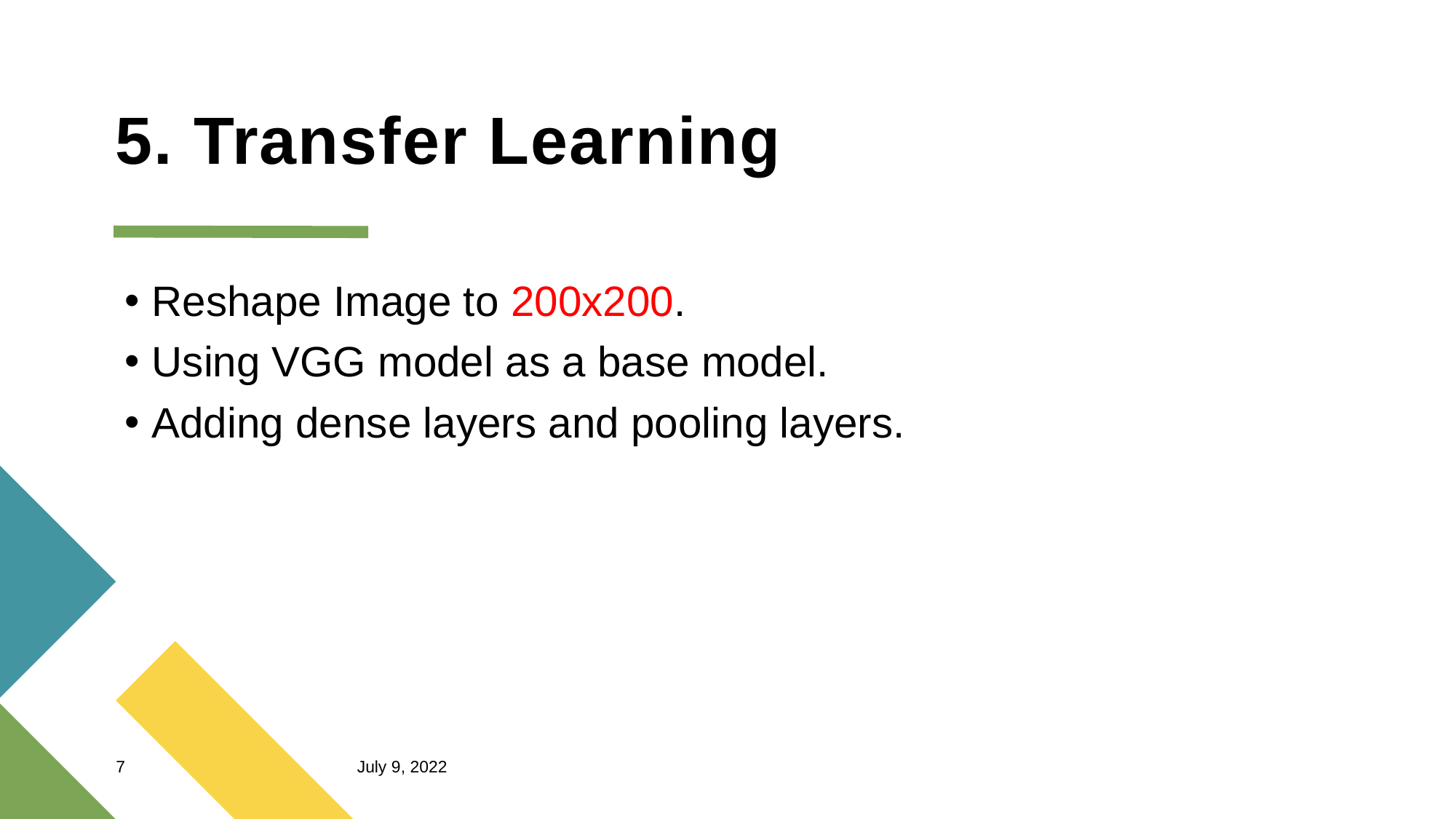

# 5. Transfer Learning
Reshape Image to 200x200.
Using VGG model as a base model.
Adding dense layers and pooling layers.

7
July 9, 2022